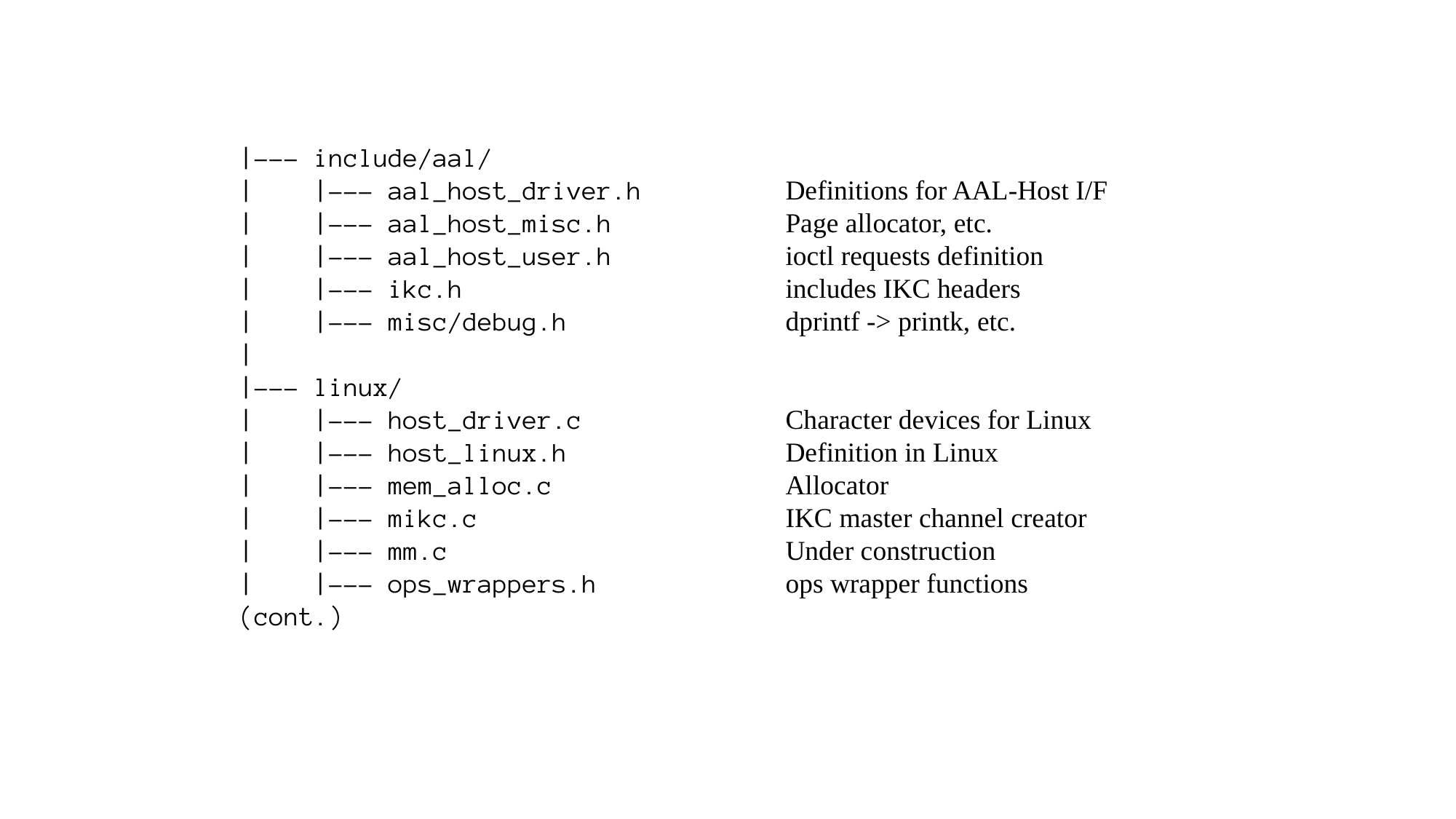

#
|--- include/aal/
|    |--- aal_host_driver.h		Definitions for AAL-Host I/F
|    |--- aal_host_misc.h		Page allocator, etc.
|    |--- aal_host_user.h		ioctl requests definition
|    |--- ikc.h			includes IKC headers
|    |--- misc/debug.h		dprintf -> printk, etc.
|
|--- linux/
|    |--- host_driver.c		Character devices for Linux
|    |--- host_linux.h		Definition in Linux
|    |--- mem_alloc.c			Allocator
|    |--- mikc.c			IKC master channel creator
|    |--- mm.c				Under construction
|    |--- ops_wrappers.h		ops wrapper functions
(cont.)